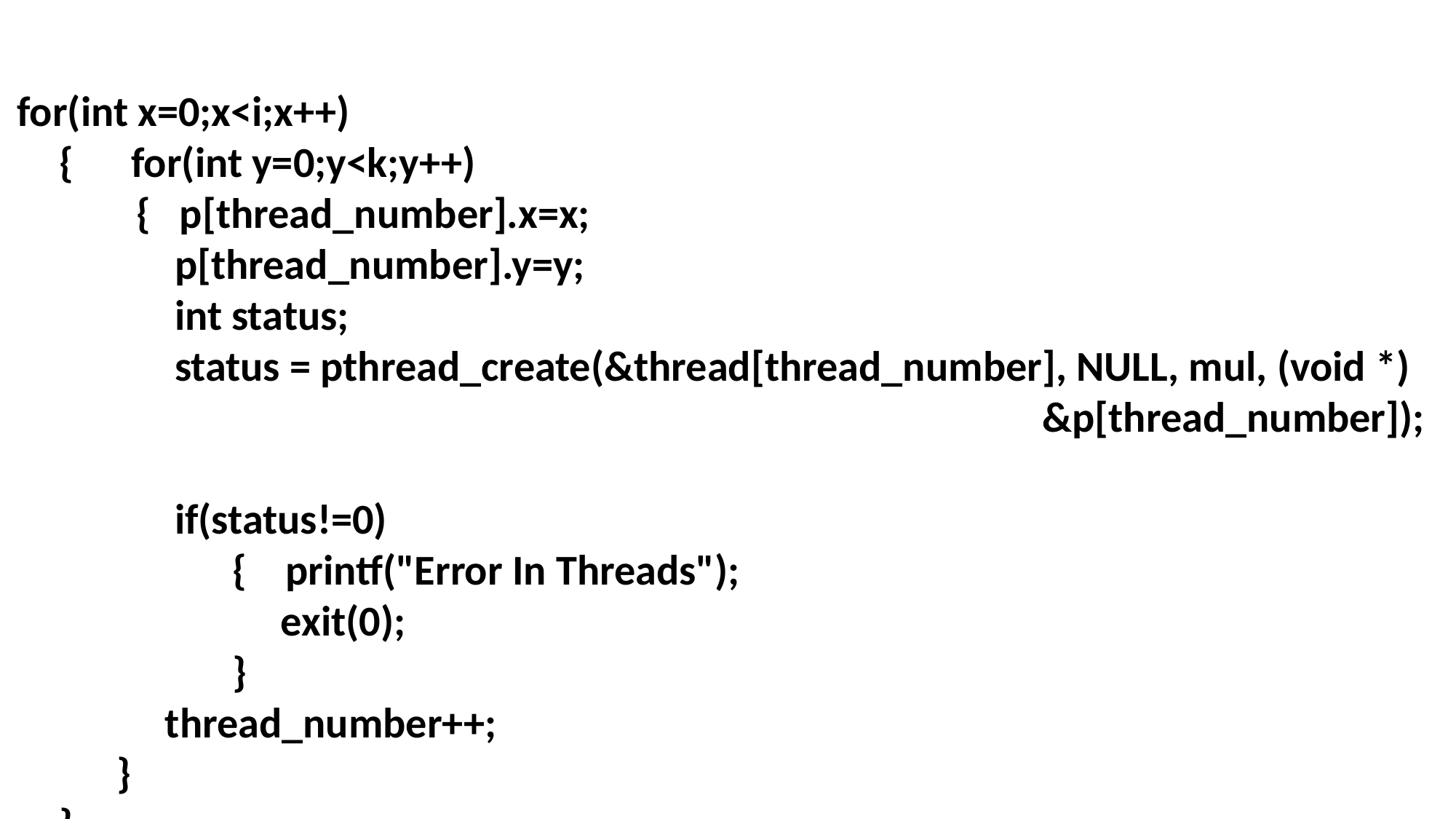

for(int x=0;x<i;x++)
     {      for(int y=0;y<k;y++)
             {   p[thread_number].x=x;
                 p[thread_number].y=y;
                 int status;
                 status = pthread_create(&thread[thread_number], NULL, mul, (void *)
                                                                                                           &p[thread_number]);
                 if(status!=0)
                       {    printf("Error In Threads");
                            exit(0);
                       }
                thread_number++;
           }
     }